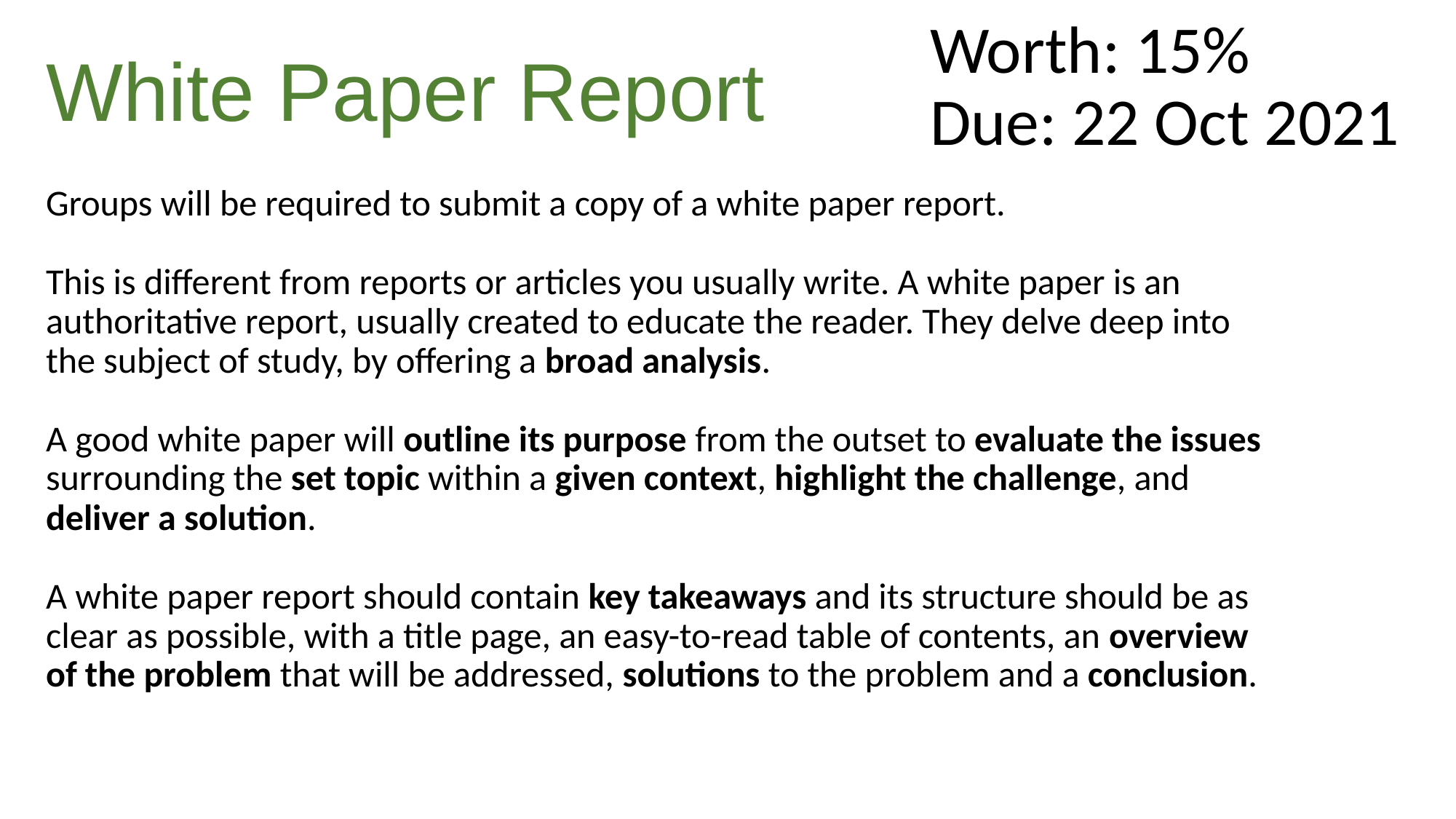

Worth: 15%
Due: 22 Oct 2021
White Paper Report
Groups will be required to submit a copy of a white paper report.

This is different from reports or articles you usually write. A white paper is an authoritative report, usually created to educate the reader. They delve deep into the subject of study, by offering a broad analysis.

A good white paper will outline its purpose from the outset to evaluate the issues surrounding the set topic within a given context, highlight the challenge, and deliver a solution.

A white paper report should contain key takeaways and its structure should be as clear as possible, with a title page, an easy-to-read table of contents, an overview of the problem that will be addressed, solutions to the problem and a conclusion.